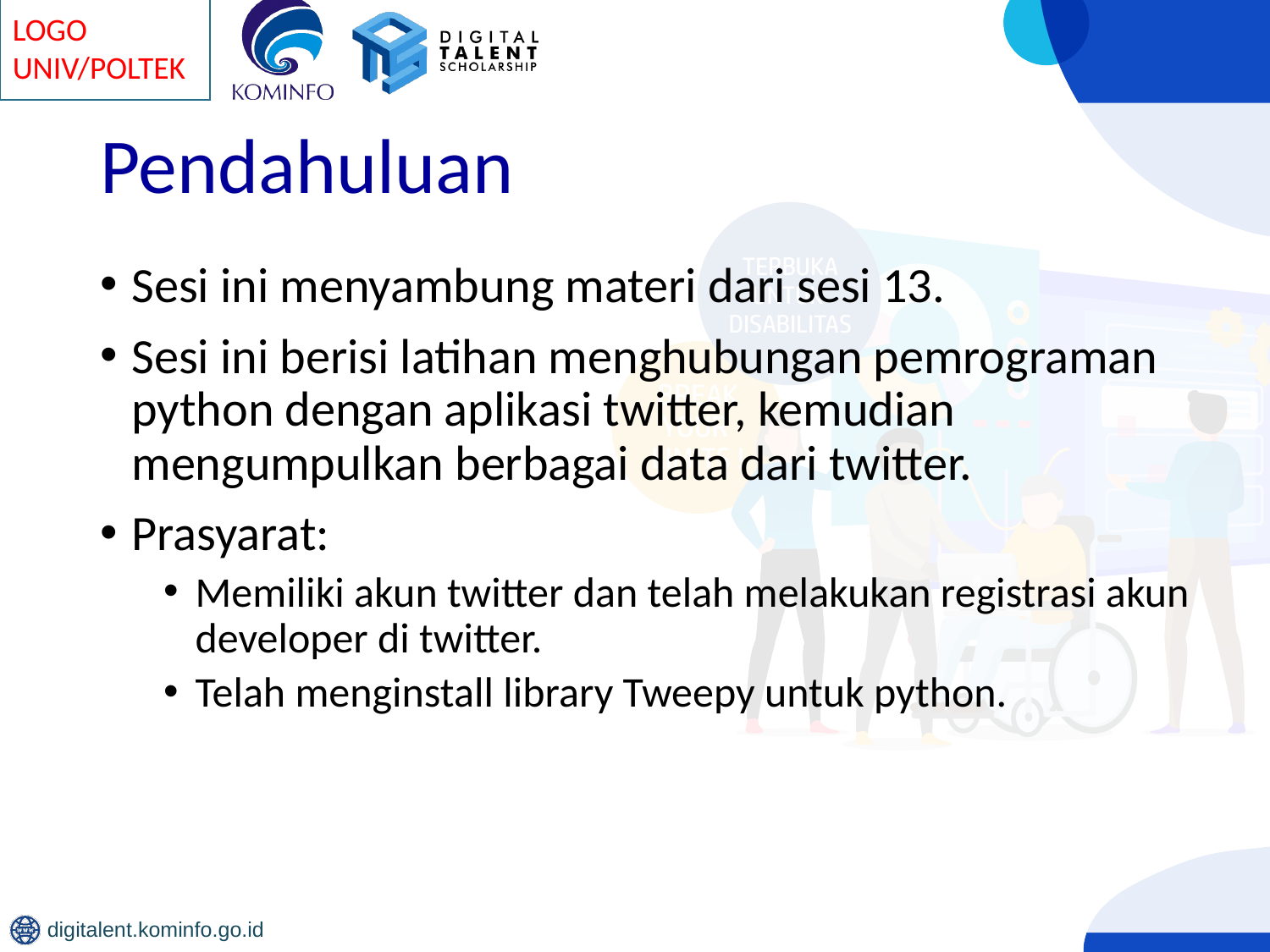

# Pendahuluan
Sesi ini menyambung materi dari sesi 13.
Sesi ini berisi latihan menghubungan pemrograman python dengan aplikasi twitter, kemudian mengumpulkan berbagai data dari twitter.
Prasyarat:
Memiliki akun twitter dan telah melakukan registrasi akun developer di twitter.
Telah menginstall library Tweepy untuk python.